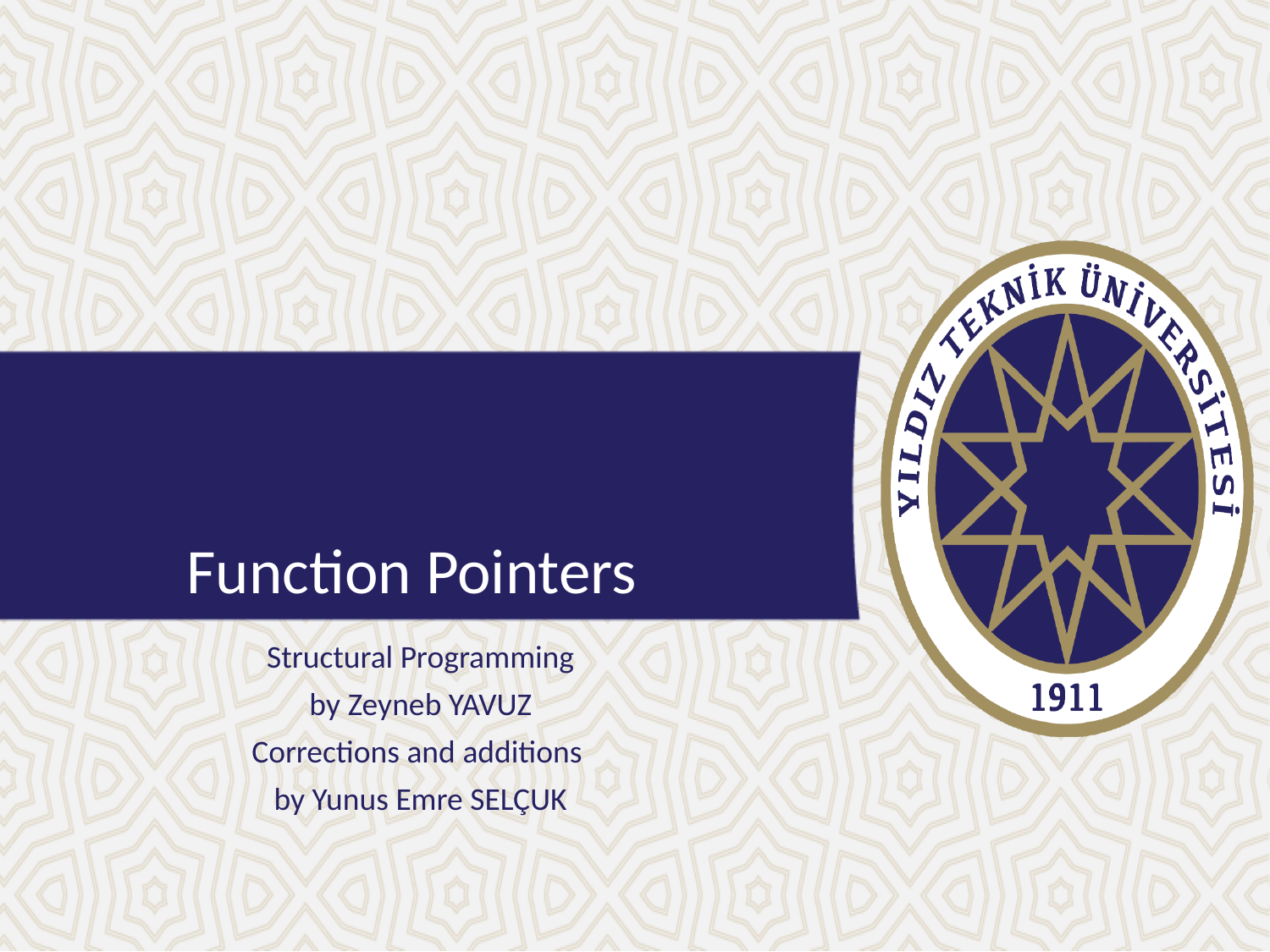

# Function Pointers
Structural Programming
by Zeyneb YAVUZ
Corrections and additions
by Yunus Emre SELÇUK